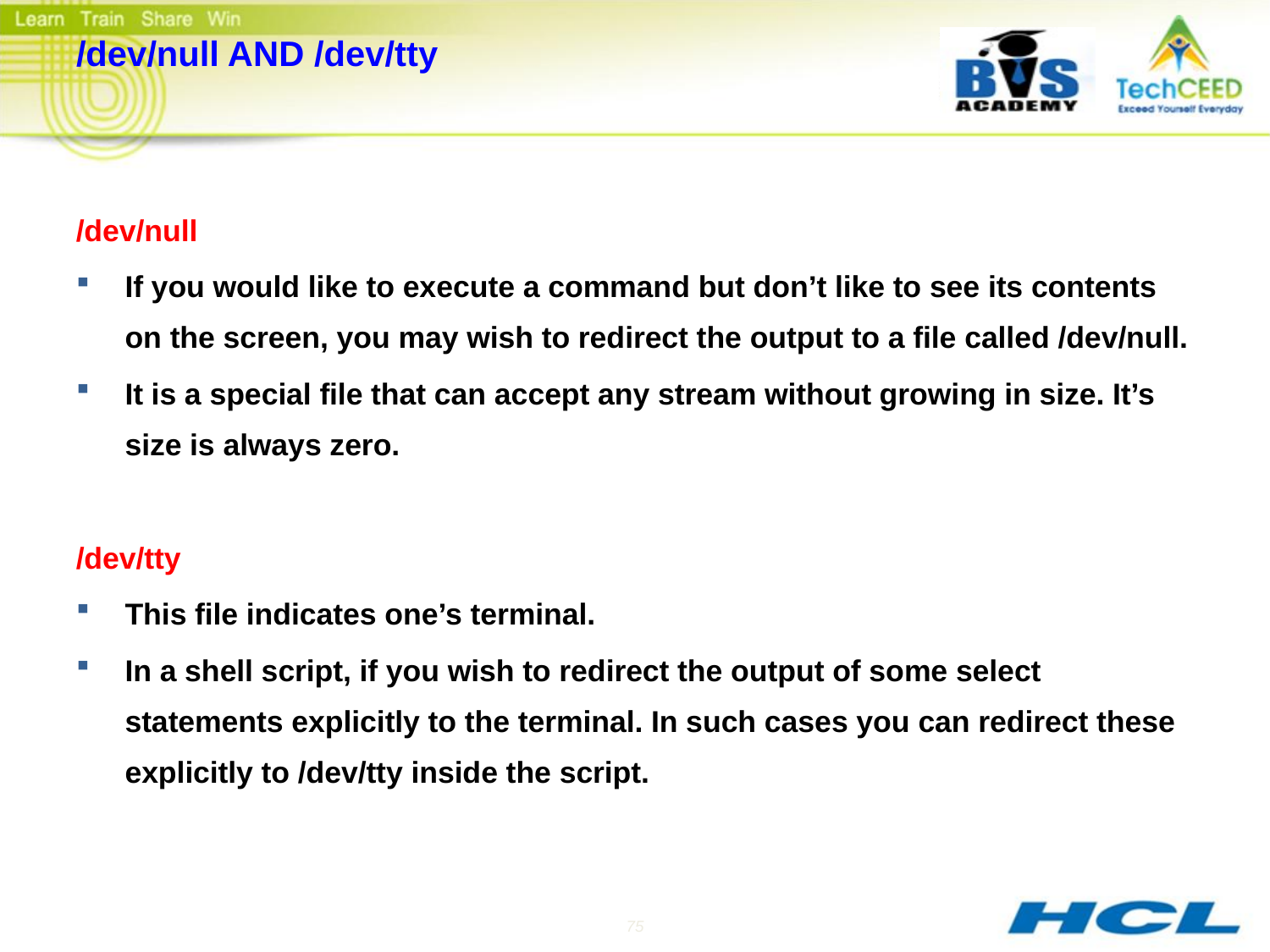

# /dev/null AND /dev/tty
/dev/null
If you would like to execute a command but don’t like to see its contents on the screen, you may wish to redirect the output to a file called /dev/null.
It is a special file that can accept any stream without growing in size. It’s size is always zero.

/dev/tty
This file indicates one’s terminal.
In a shell script, if you wish to redirect the output of some select statements explicitly to the terminal. In such cases you can redirect these explicitly to /dev/tty inside the script.

75